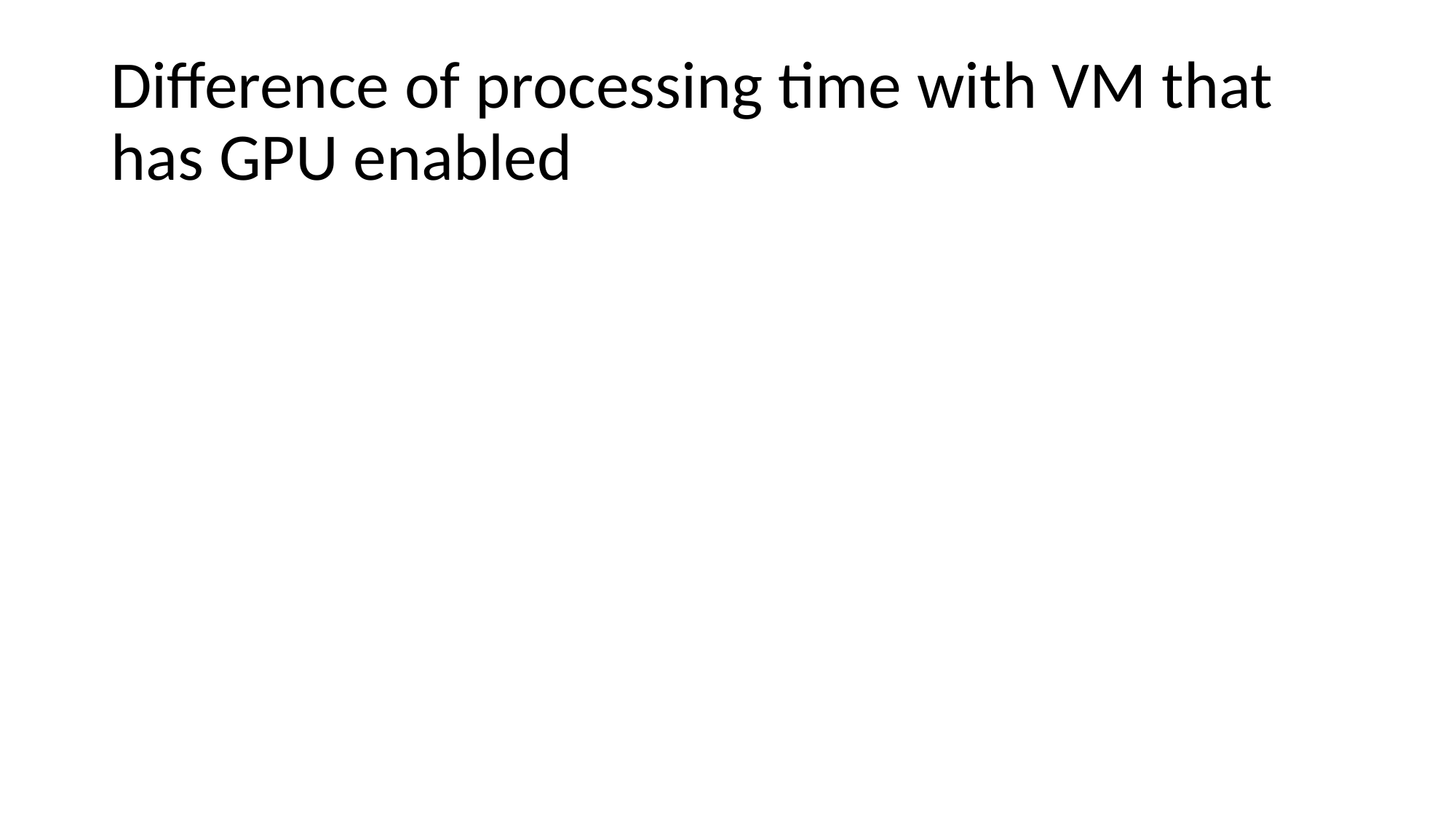

# Difference of processing time with VM that has GPU enabled